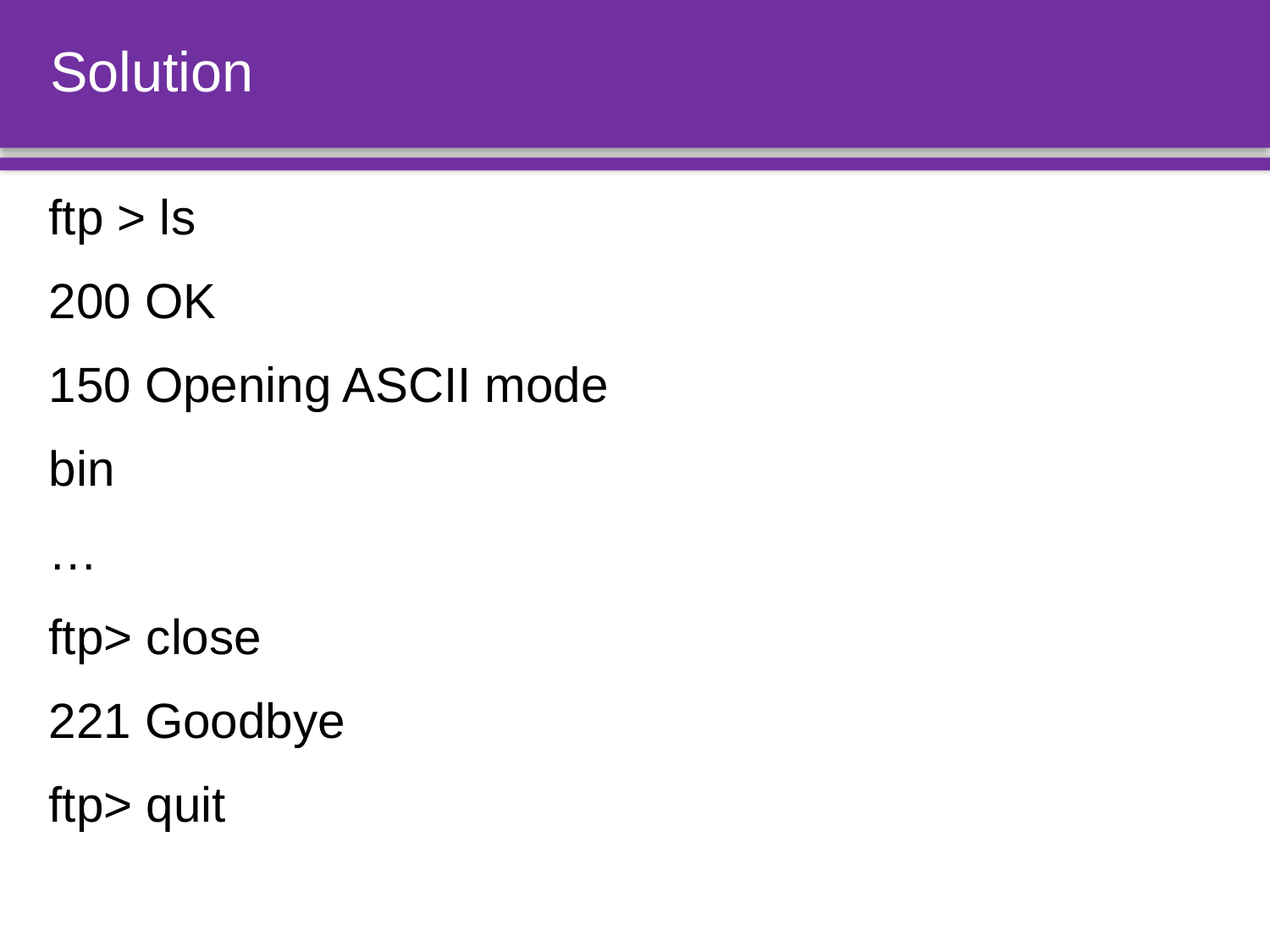

# Solution
ftp > ls
200 OK
150 Opening ASCII mode
bin
…
ftp> close
221 Goodbye
ftp> quit